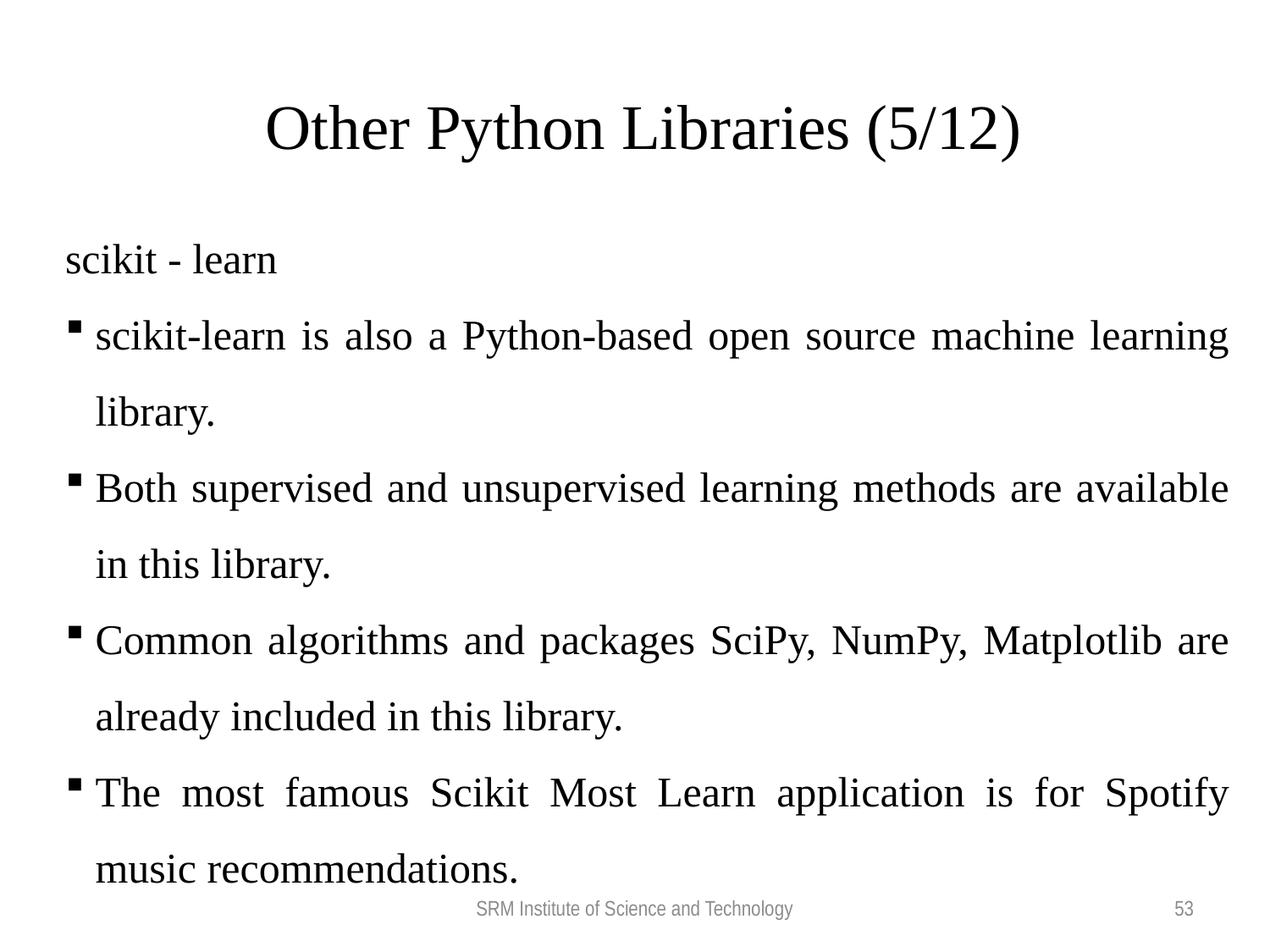

Other Python Libraries (5/12)

scikit - learn
scikit-learn is also a Python-based open source machine learning library.
Both supervised and unsupervised learning methods are available in this library.
Common algorithms and packages SciPy, NumPy, Matplotlib are already included in this library.
The most famous Scikit Most Learn application is for Spotify music recommendations.

SRM Institute of Science and Technology
53